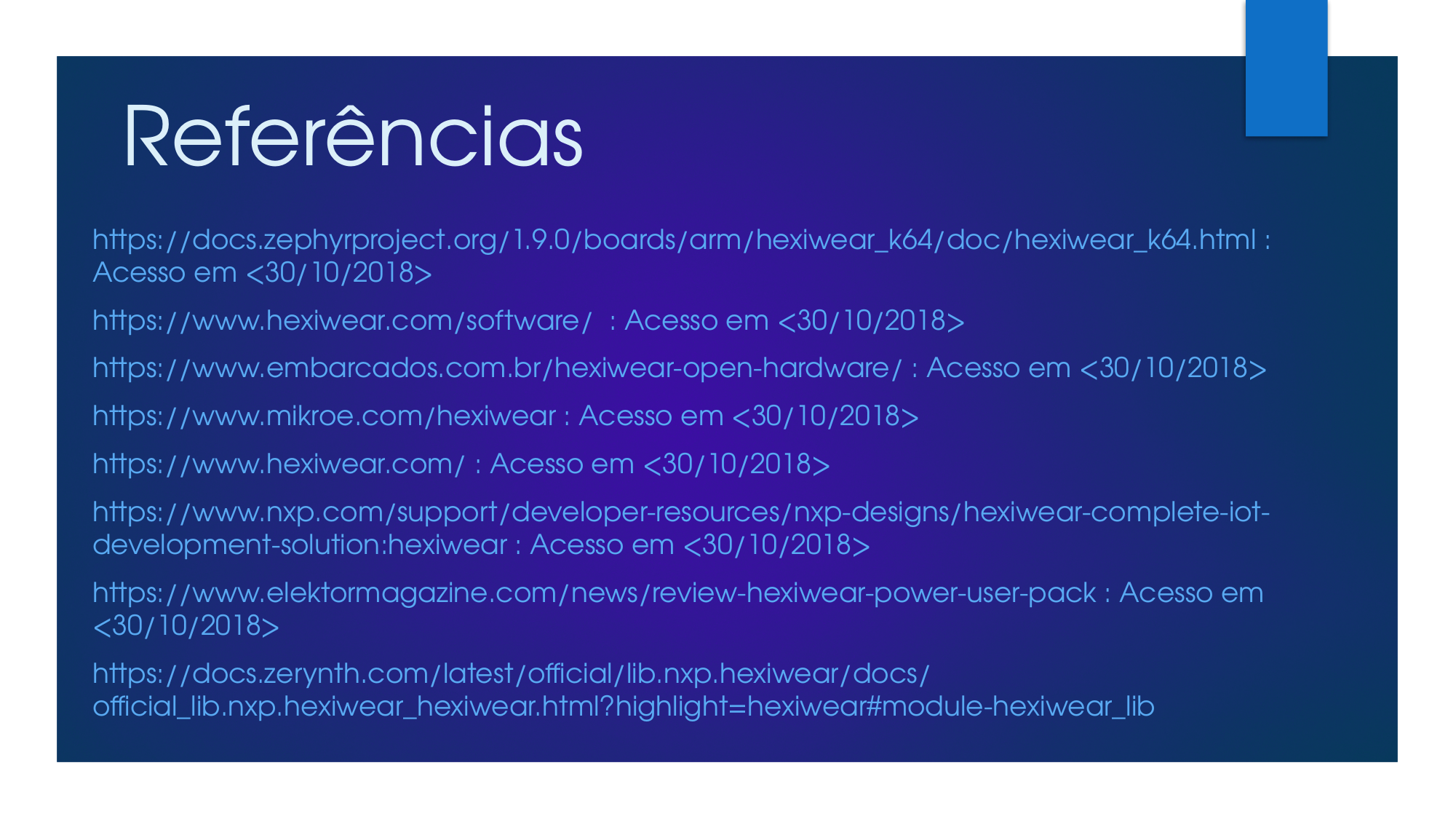

# Referências
https://docs.zephyrproject.org/1.9.0/boards/arm/hexiwear_k64/doc/hexiwear_k64.html : Acesso em <30/10/2018>
https://www.hexiwear.com/software/  : Acesso em <30/10/2018>
https://www.embarcados.com.br/hexiwear-open-hardware/ : Acesso em <30/10/2018>
https://www.mikroe.com/hexiwear : Acesso em <30/10/2018>
https://www.hexiwear.com/ : Acesso em <30/10/2018>
https://www.nxp.com/support/developer-resources/nxp-designs/hexiwear-complete-iot-development-solution:hexiwear : Acesso em <30/10/2018>
https://www.elektormagazine.com/news/review-hexiwear-power-user-pack : Acesso em <30/10/2018>
https://docs.zerynth.com/latest/official/lib.nxp.hexiwear/docs/official_lib.nxp.hexiwear_hexiwear.html?highlight=hexiwear#module-hexiwear_lib